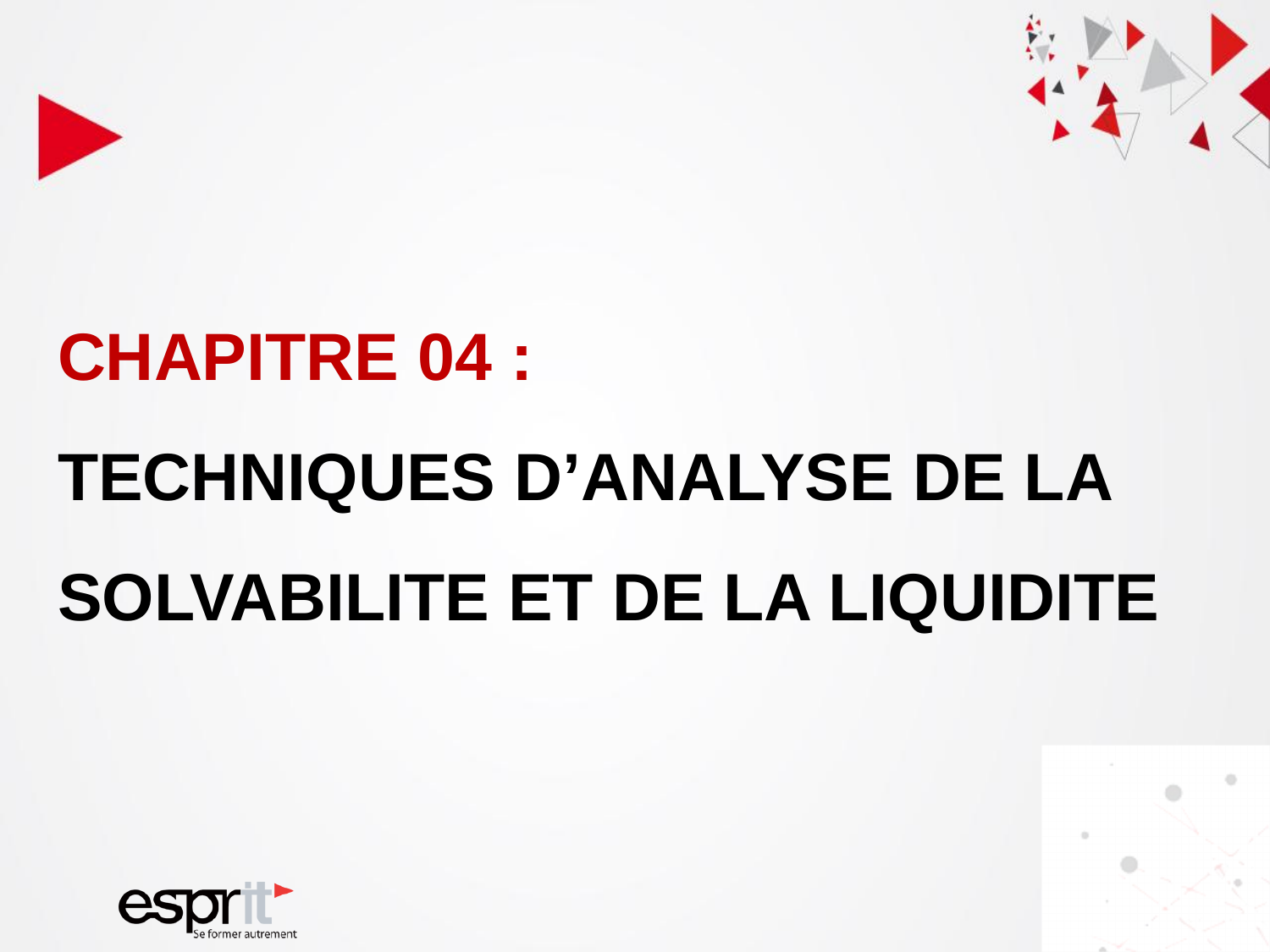

# Chapitre 04 : Techniques D’Analyse De La Solvabilite Et De La Liquidite